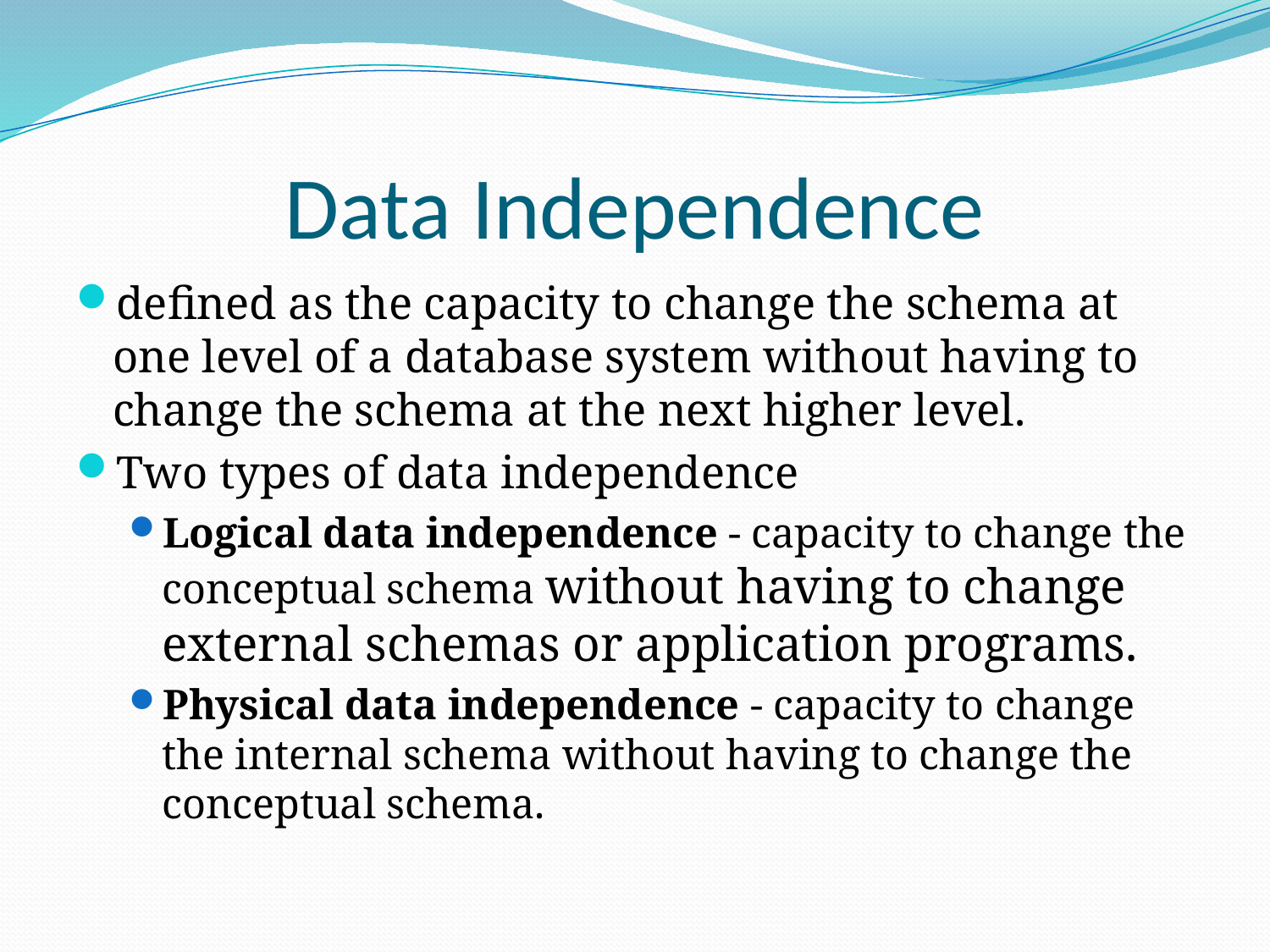

# Data Independence
defined as the capacity to change the schema at one level of a database system without having to change the schema at the next higher level.
Two types of data independence
Logical data independence - capacity to change the conceptual schema without having to change external schemas or application programs.
Physical data independence - capacity to change the internal schema without having to change the conceptual schema.